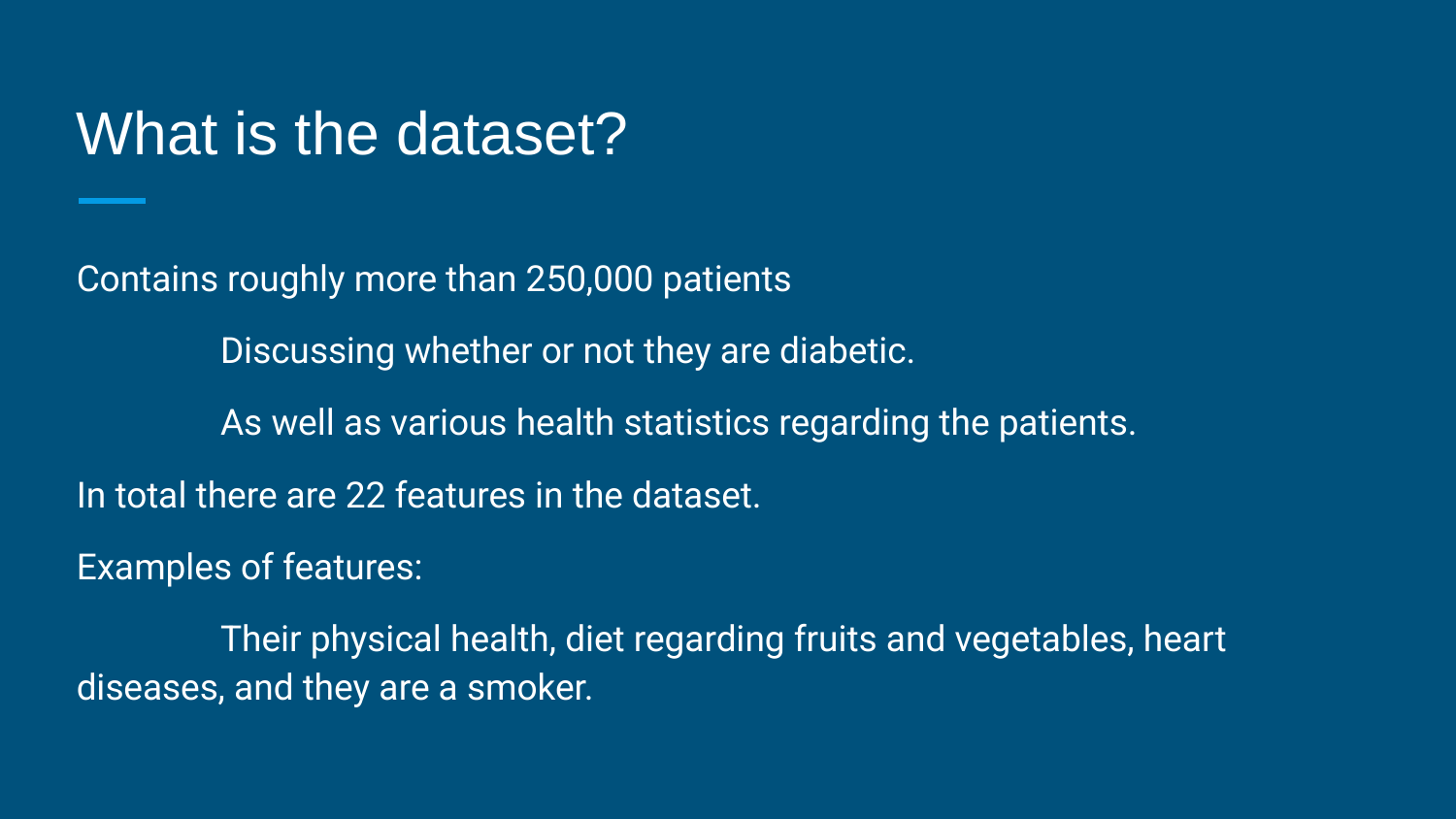

# What is the dataset?
Contains roughly more than 250,000 patients
	Discussing whether or not they are diabetic.
	As well as various health statistics regarding the patients.
In total there are 22 features in the dataset.
Examples of features:
	Their physical health, diet regarding fruits and vegetables, heart diseases, and they are a smoker.